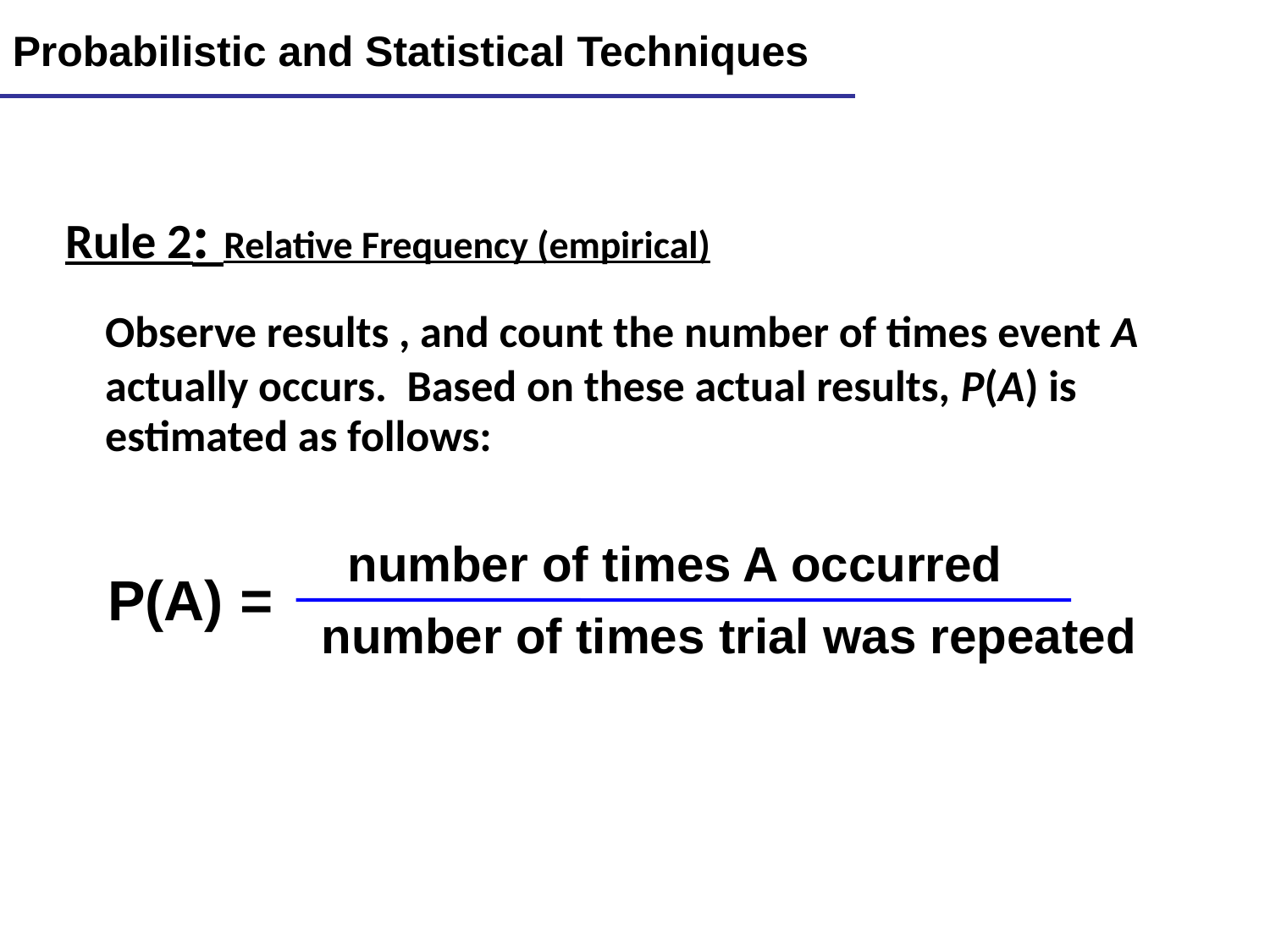

Lecture 8
15
Probabilistic and Statistical Techniques

Rule 2: Relative Frequency (empirical)
	Observe results , and count the number of times event A actually occurs.  Based on these actual results, P(A) is estimated as follows:

number of times A occurred
P(A) =
number of times trial was repeated